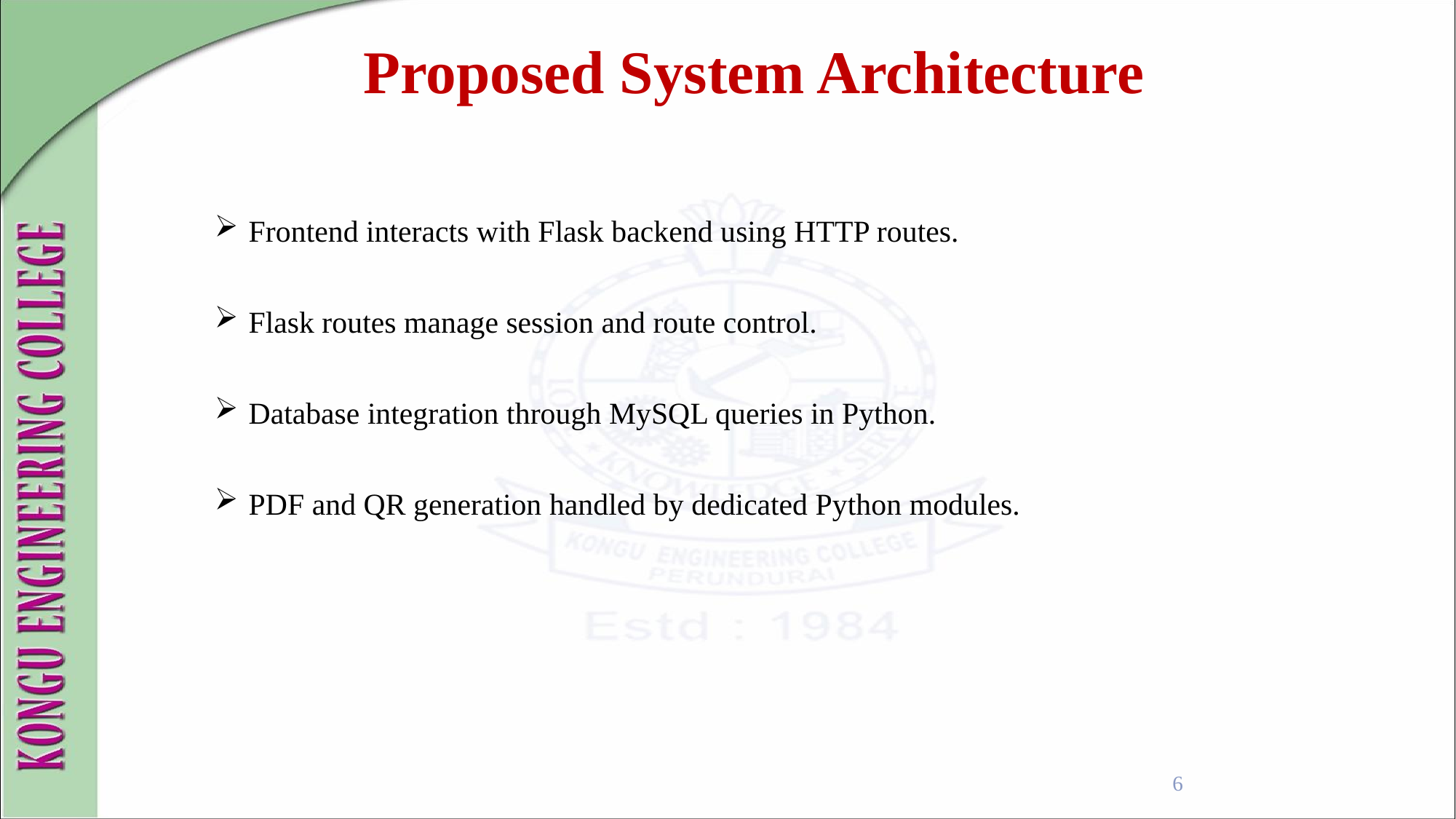

Proposed System Architecture

Frontend interacts with Flask backend using HTTP routes.
Flask routes manage session and route control.
Database integration through MySQL queries in Python.
PDF and QR generation handled by dedicated Python modules.

6